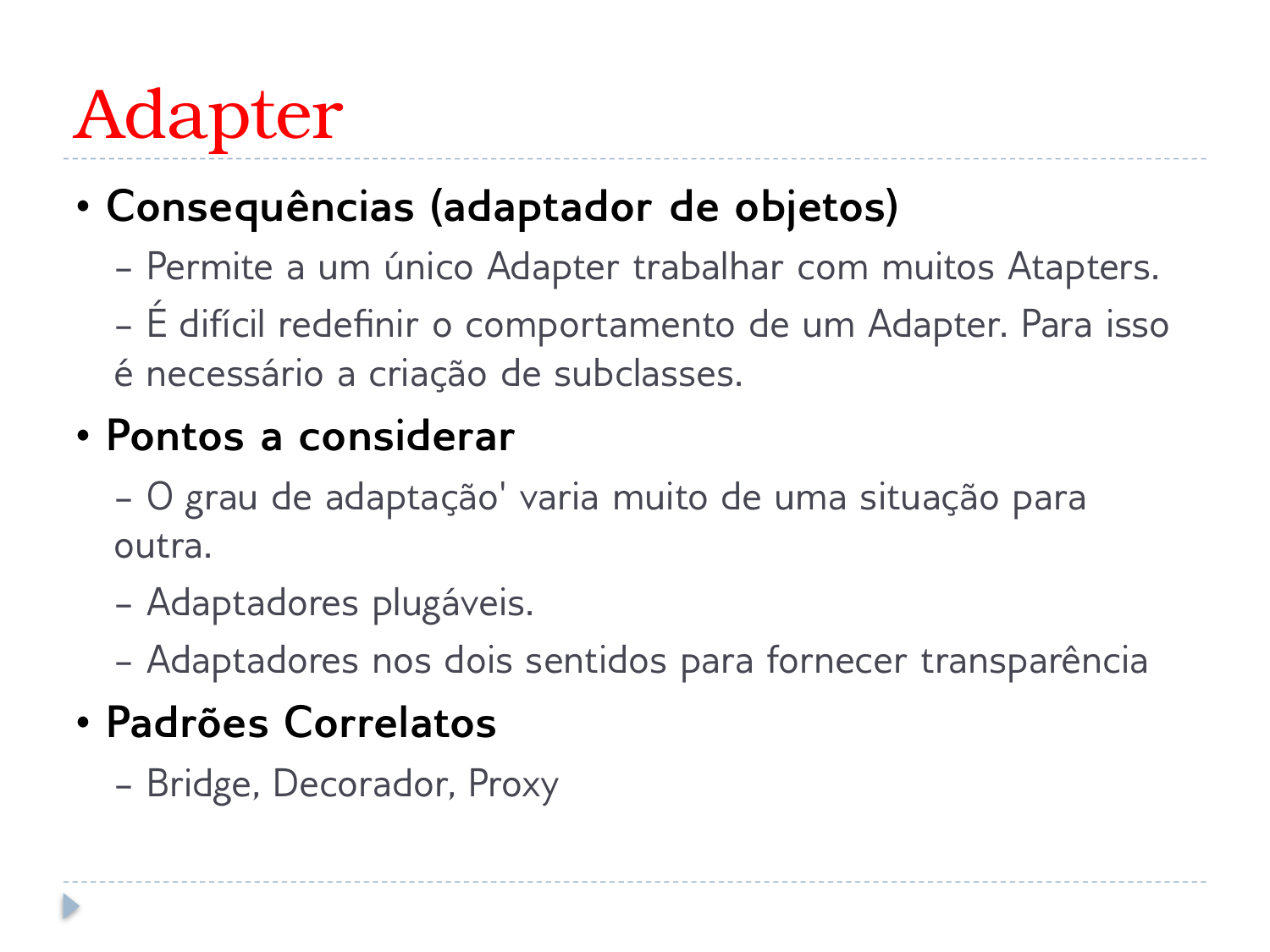

# Adapter
• Consequências (adaptador de objetos)
– Permite a um único Adapter trabalhar com muitos Atapters.
– É difícil redefinir o comportamento de um Adapter. Para isso é necessário a criação de subclasses.
• Pontos a considerar
– O grau de adaptação' varia muito de uma situação para outra.
– Adaptadores plugáveis.
– Adaptadores nos dois sentidos para fornecer transparência
• Padrões Correlatos
– Bridge, Decorador, Proxy